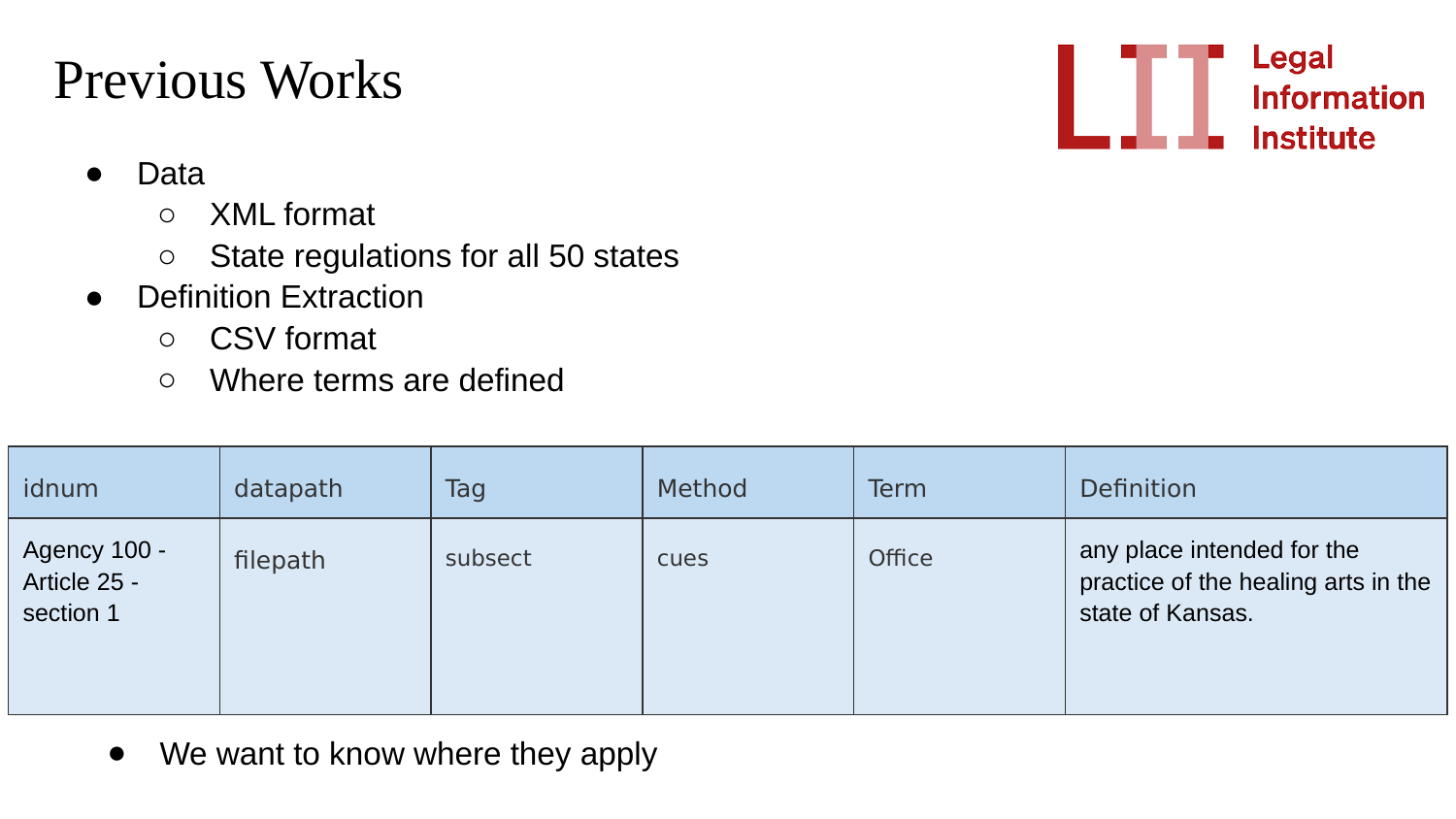

# Previous Works
Data
XML format
State regulations for all 50 states
Definition Extraction
CSV format
Where terms are defined

| idnum | datapath | Tag | Method | Term | Definition |
| --- | --- | --- | --- | --- | --- |
| Agency 100 - Article 25 - section 1 | filepath | subsect | cues | Office | any place intended for the practice of the healing arts in the state of Kansas. |
We want to know where they apply